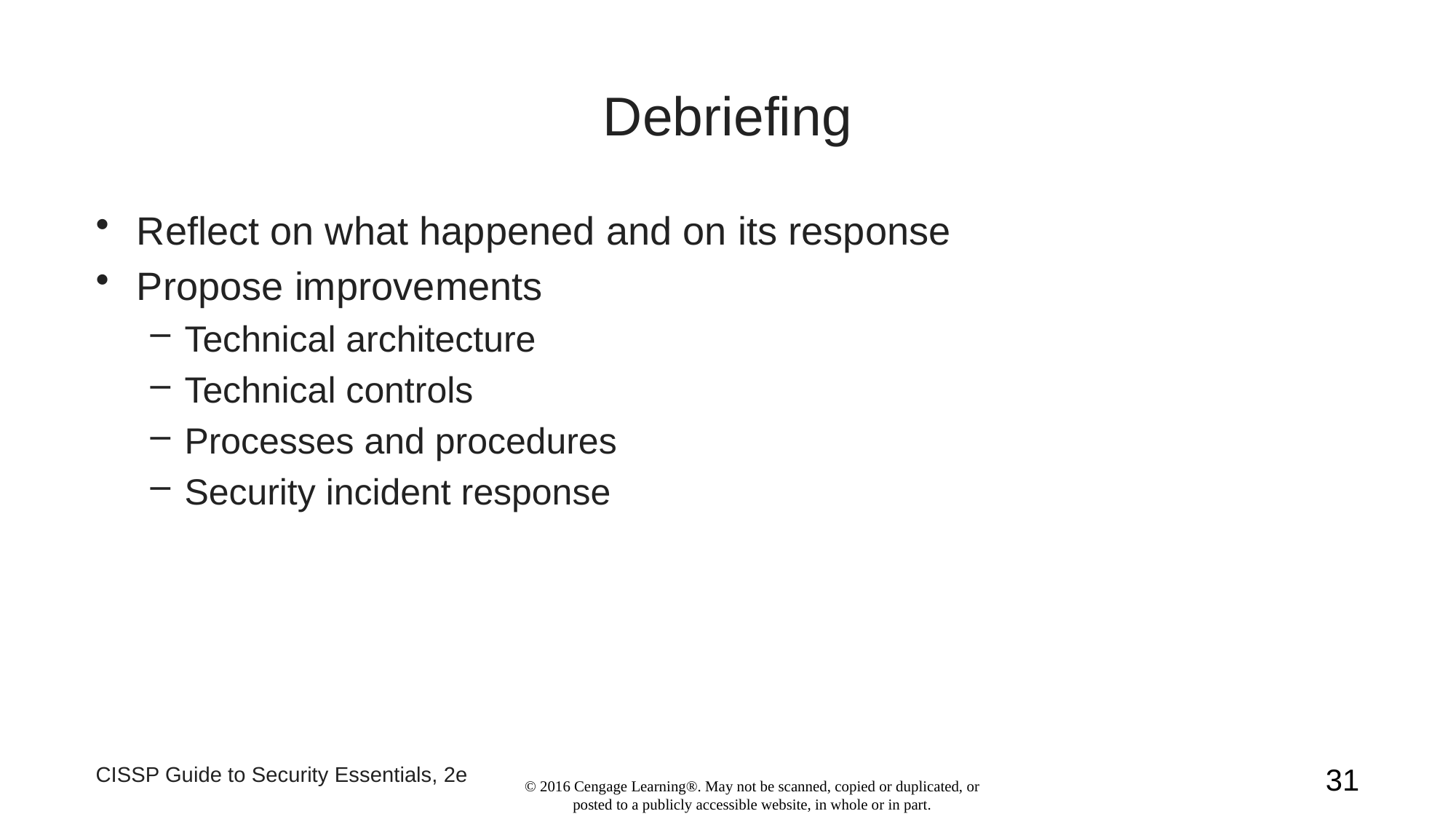

# Debriefing
Reflect on what happened and on its response
Propose improvements
Technical architecture
Technical controls
Processes and procedures
Security incident response
CISSP Guide to Security Essentials, 2e
31
© 2016 Cengage Learning®. May not be scanned, copied or duplicated, or posted to a publicly accessible website, in whole or in part.